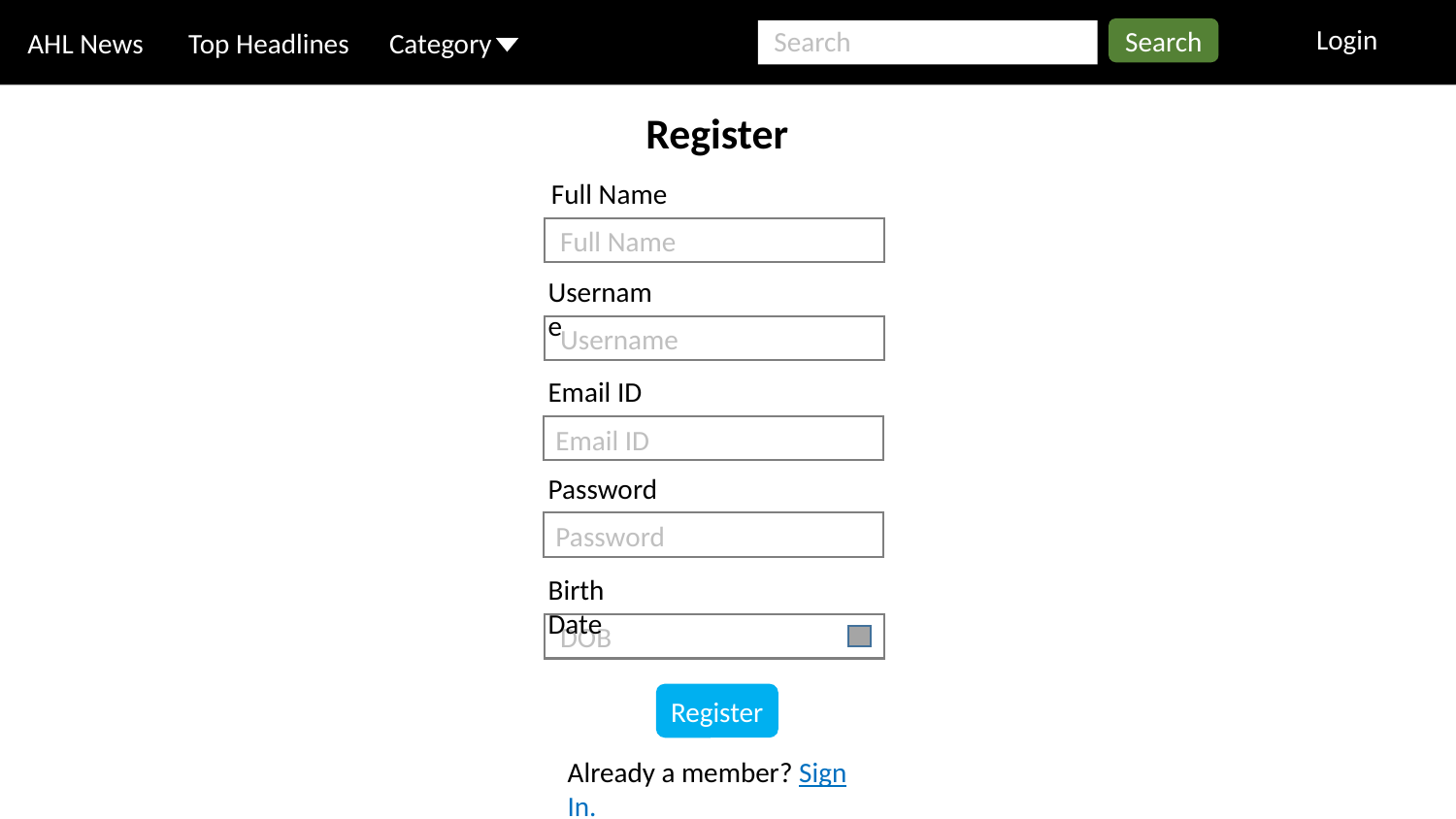

Login
Search
Search
AHL News
Top Headlines
Category

Register
Full Name

Full Name
Username

Username
Email ID

Email ID
Password

Password
Birth Date

DOB

Register
Already a member? Sign In.